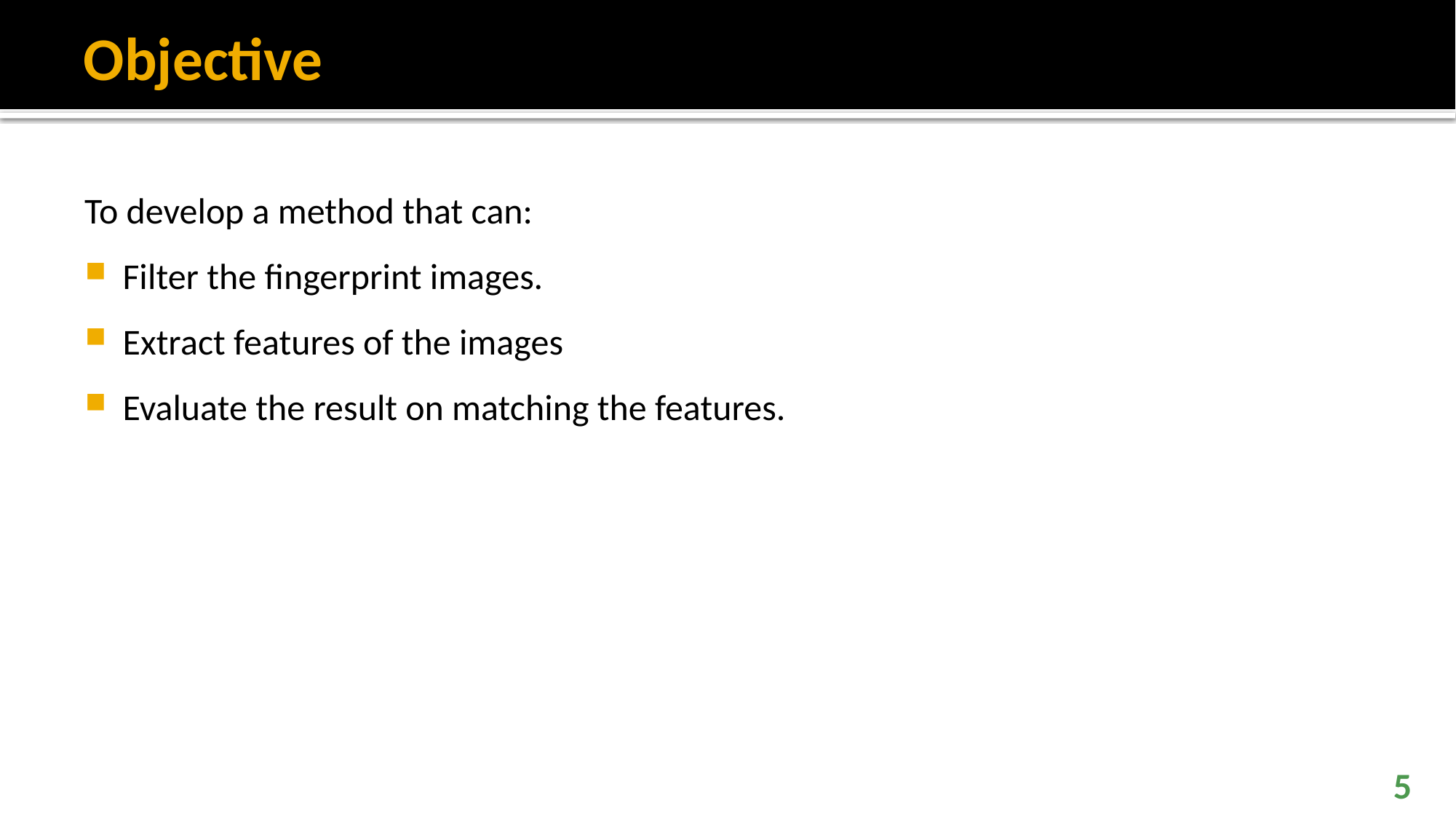

# Objective
To develop a method that can:
Filter the fingerprint images.
Extract features of the images
Evaluate the result on matching the features.
5